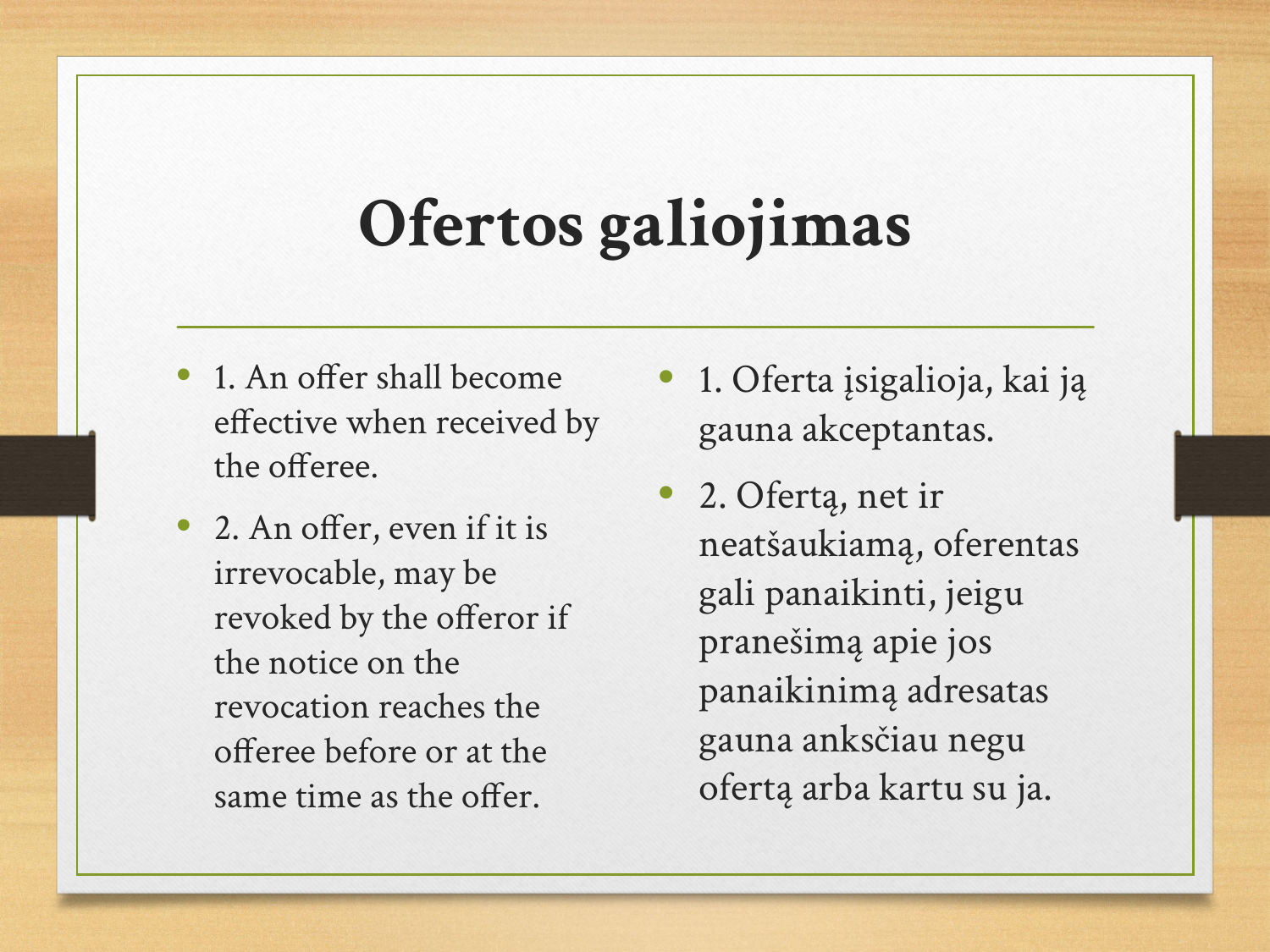

# Ofertos galiojimas
1. An offer shall become effective when received by the offeree.
2. An offer, even if it is irrevocable, may be revoked by the offeror if the notice on the revocation reaches the offeree before or at the same time as the offer.

1. Oferta įsigalioja, kai ją gauna akceptantas.
2. Ofertą, net ir neatšaukiamą, oferentas gali panaikinti, jeigu pranešimą apie jos panaikinimą adresatas gauna anksčiau negu ofertą arba kartu su ja.